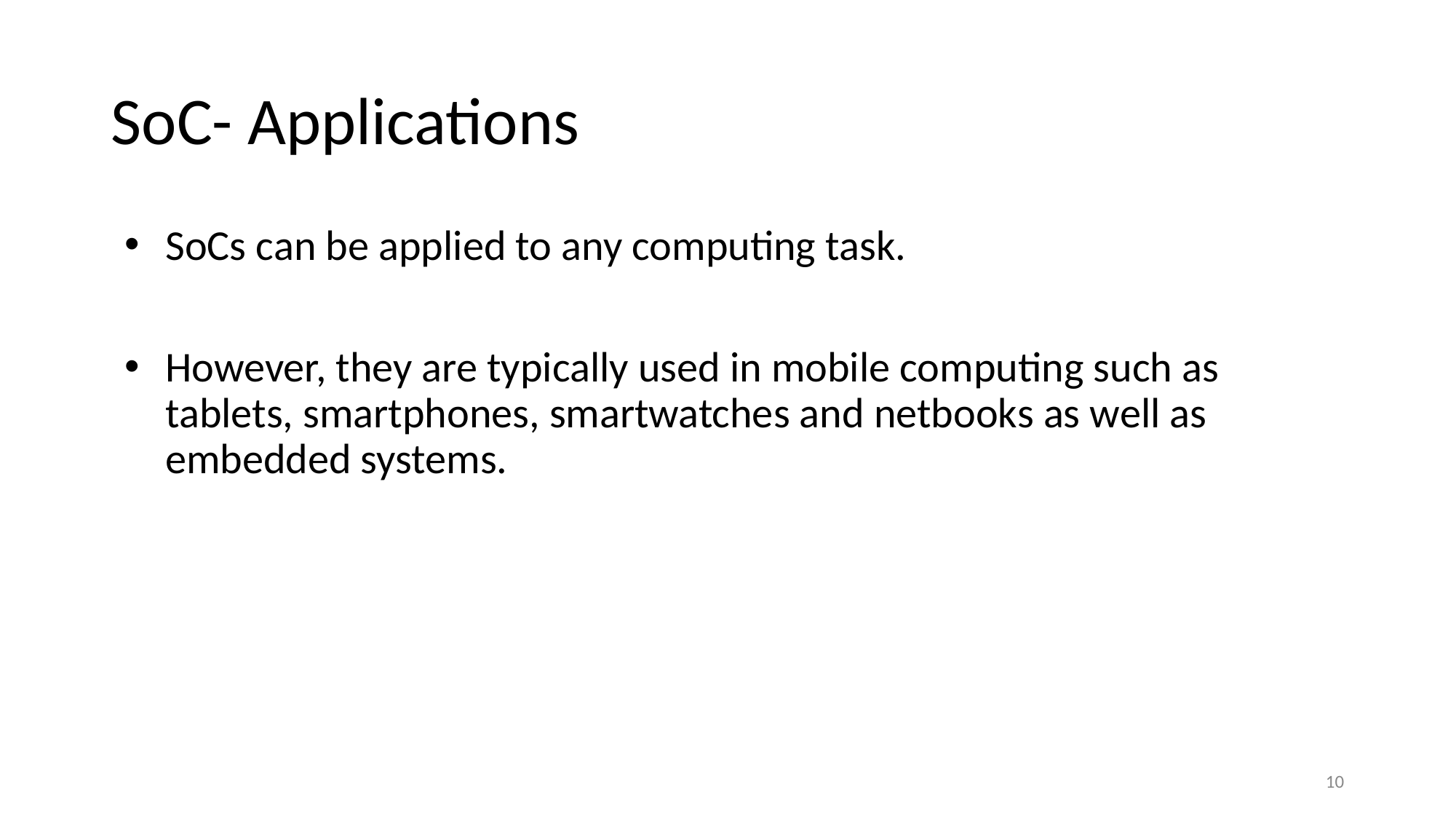

# SoC- Applications
SoCs can be applied to any computing task.

However, they are typically used in mobile computing such as tablets, smartphones, smartwatches and netbooks as well as embedded systems.
10